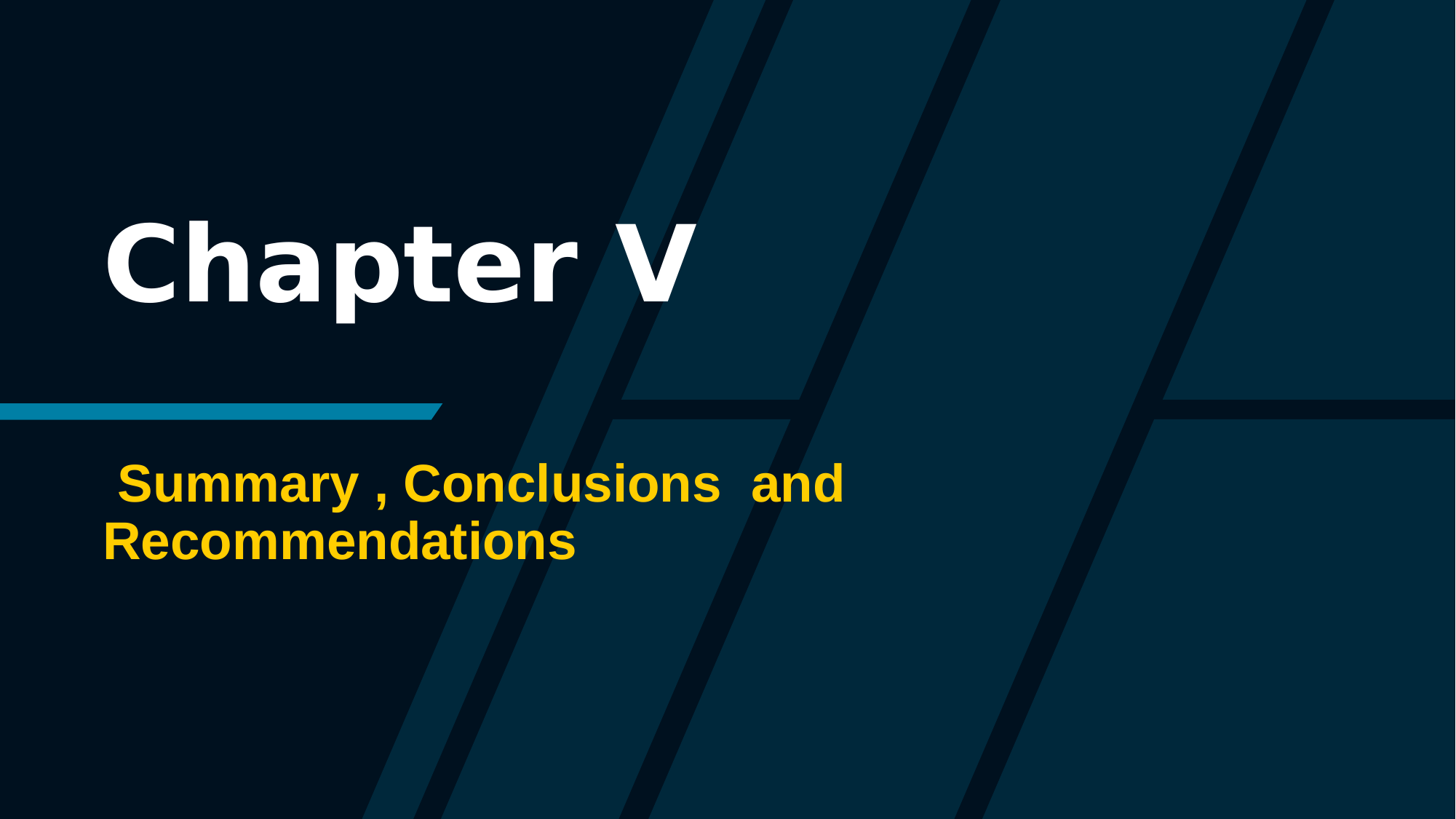

# Chapter V
 Summary , Conclusions  and  Recommendations